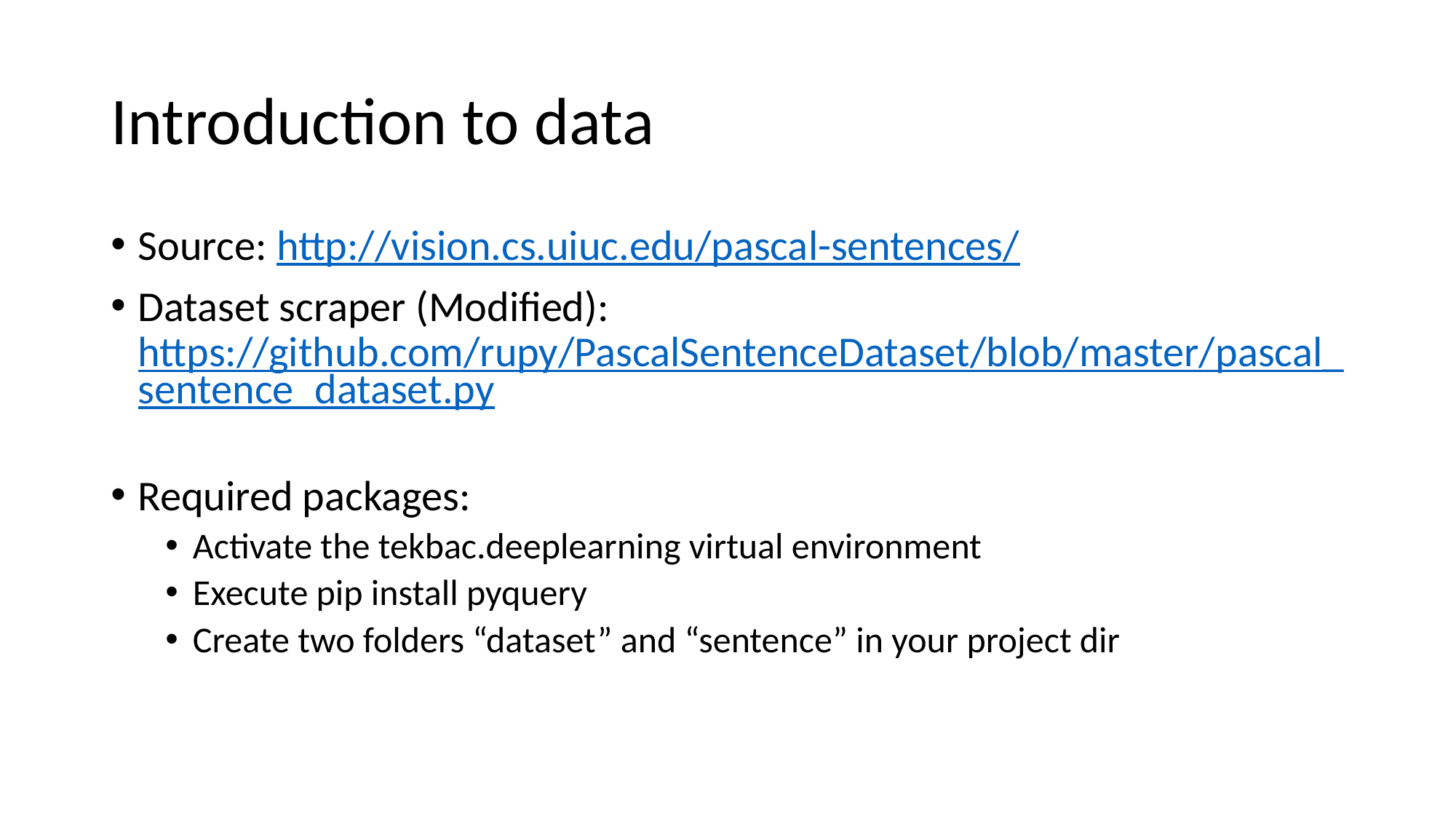

# Introduction to data
Source: http://vision.cs.uiuc.edu/pascal-sentences/
Dataset scraper (Modified): https://github.com/rupy/PascalSentenceDataset/blob/master/pascal_sentence_dataset.py
Required packages:
Activate the tekbac.deeplearning virtual environment
Execute pip install pyquery
Create two folders “dataset” and “sentence” in your project dir